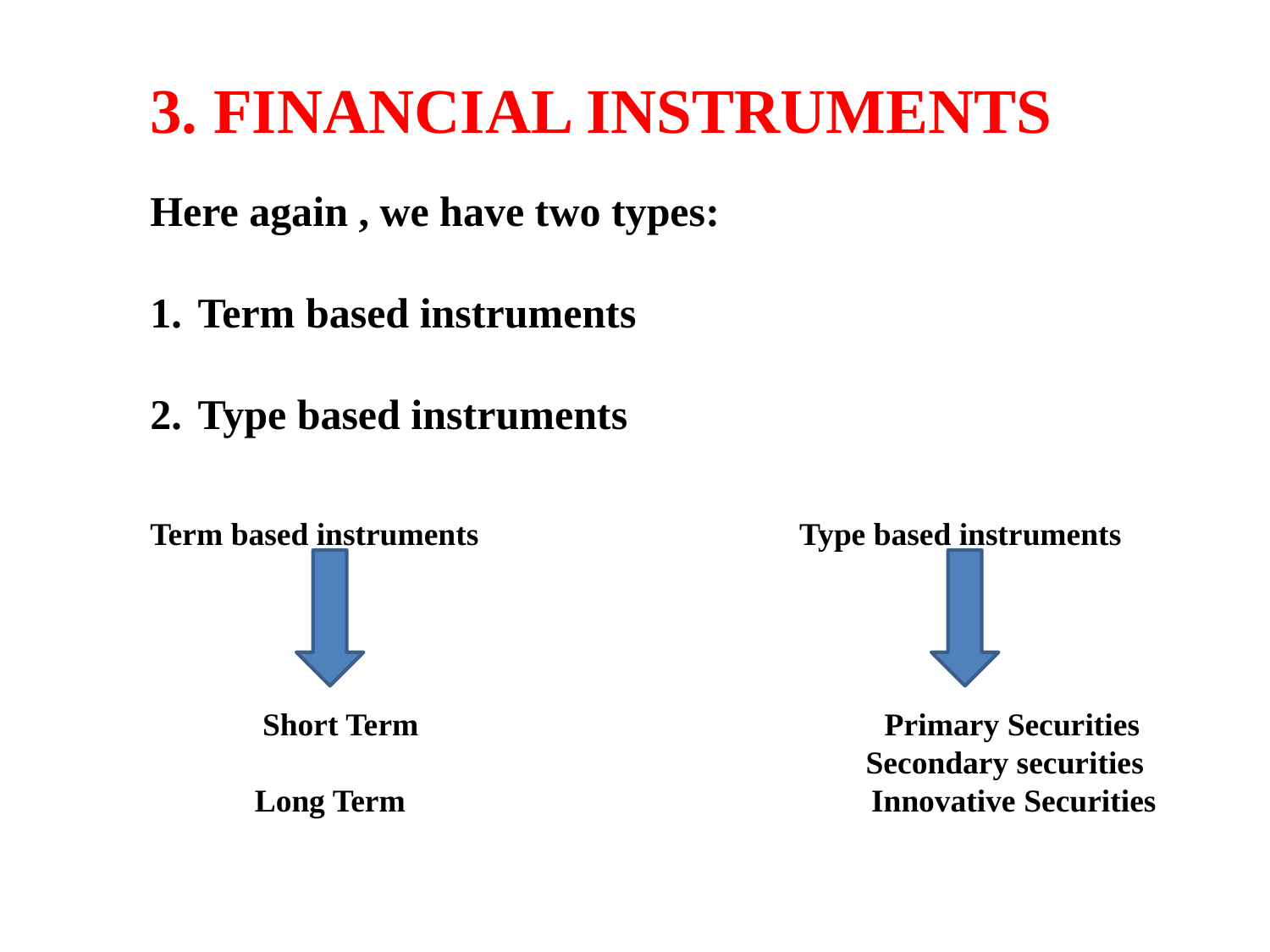

3. FINANCIAL INSTRUMENTS

Here again , we have two types:

Term based instruments

Type based instruments

Term based instruments                                        Type based instruments

              Short Term                                                          Primary Securities
                                                                                         Secondary securities
             Long Term                                                          Innovative Securities